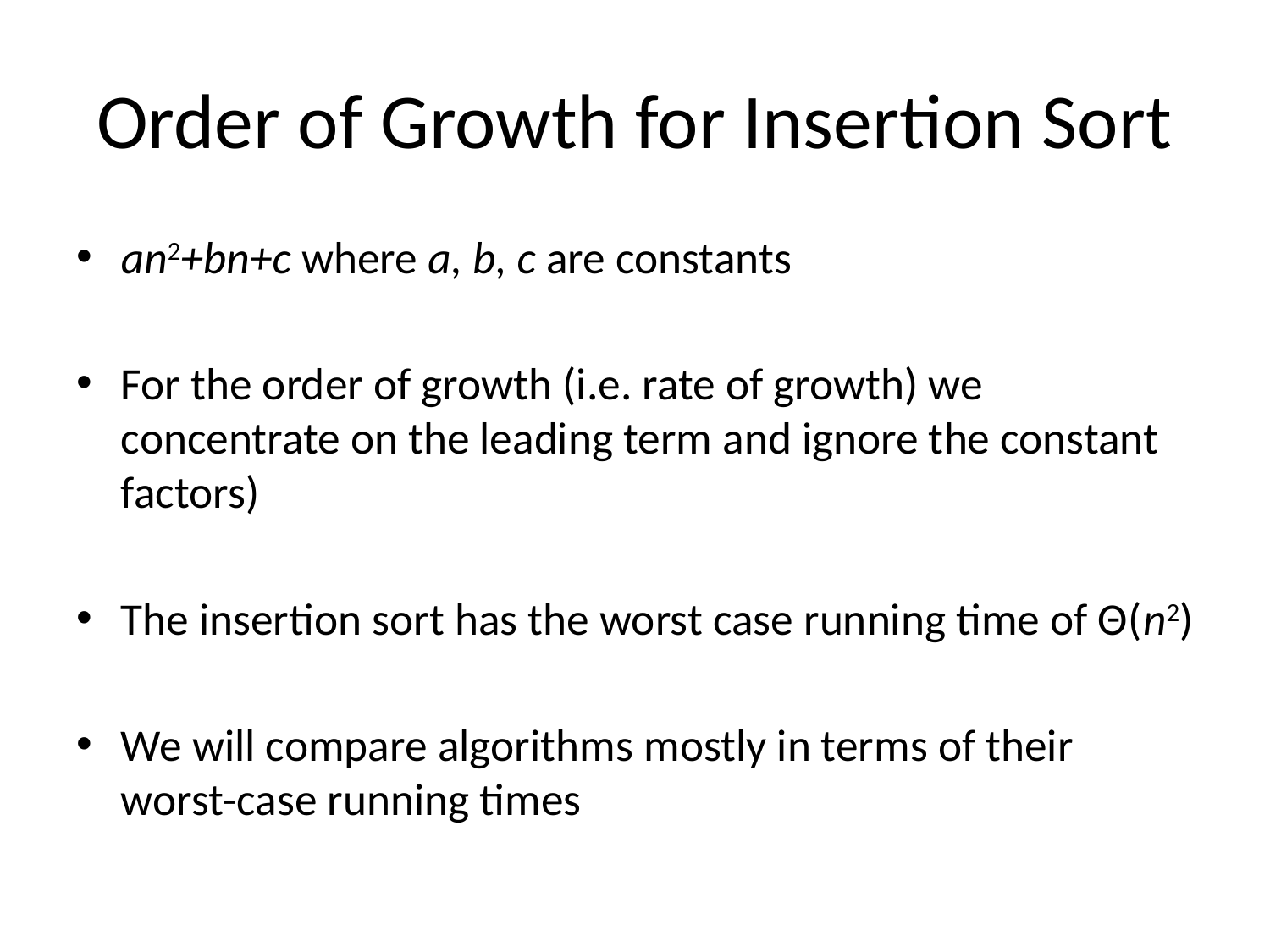

# Order of Growth for Insertion Sort
an2+bn+c where a, b, c are constants

For the order of growth (i.e. rate of growth) we concentrate on the leading term and ignore the constant factors)

The insertion sort has the worst case running time of Θ(n2)

We will compare algorithms mostly in terms of their worst-case running times